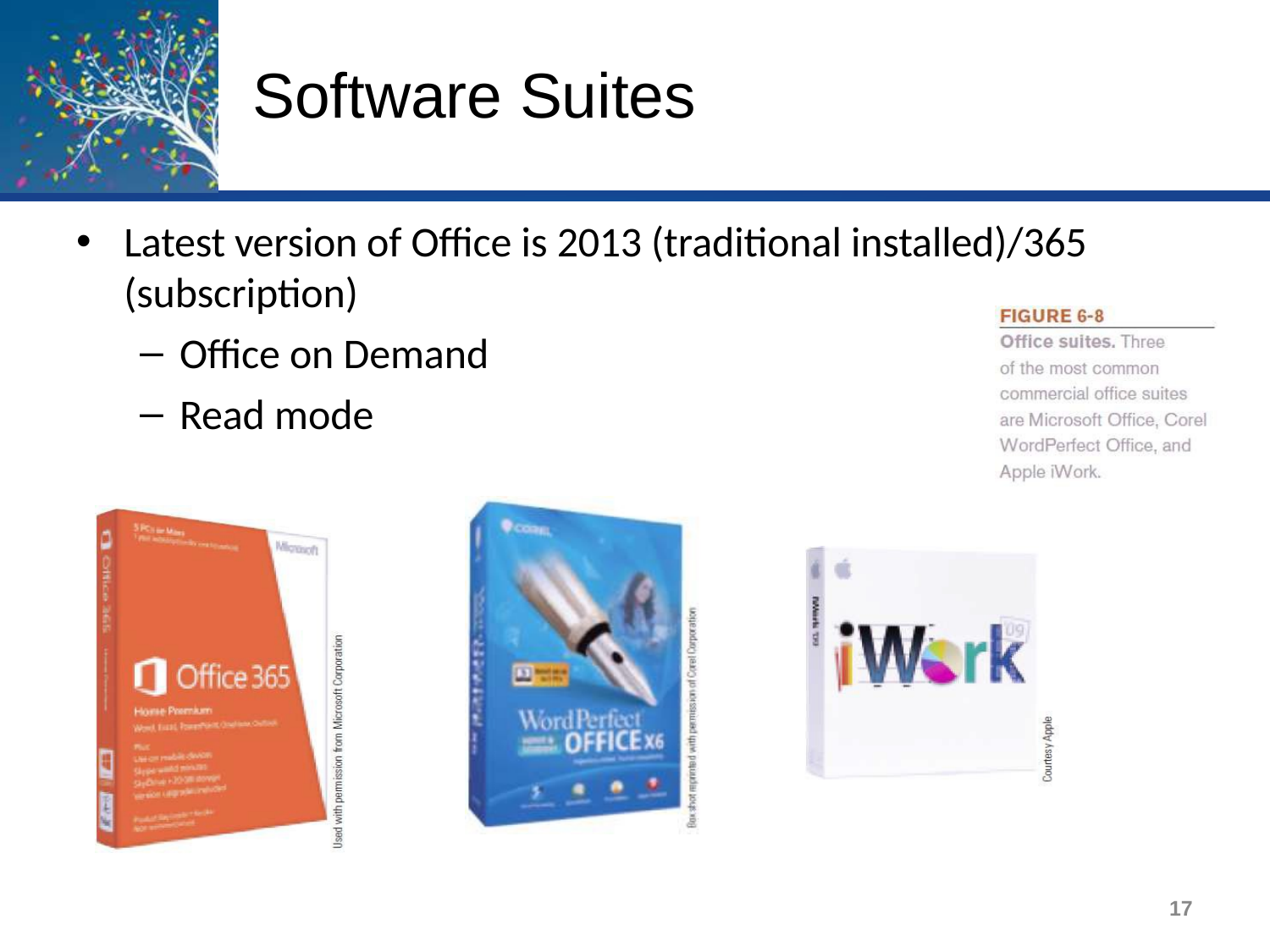

# Software Suites
Latest version of Office is 2013 (traditional installed)/365  (subscription)
Office on Demand
Read mode

17